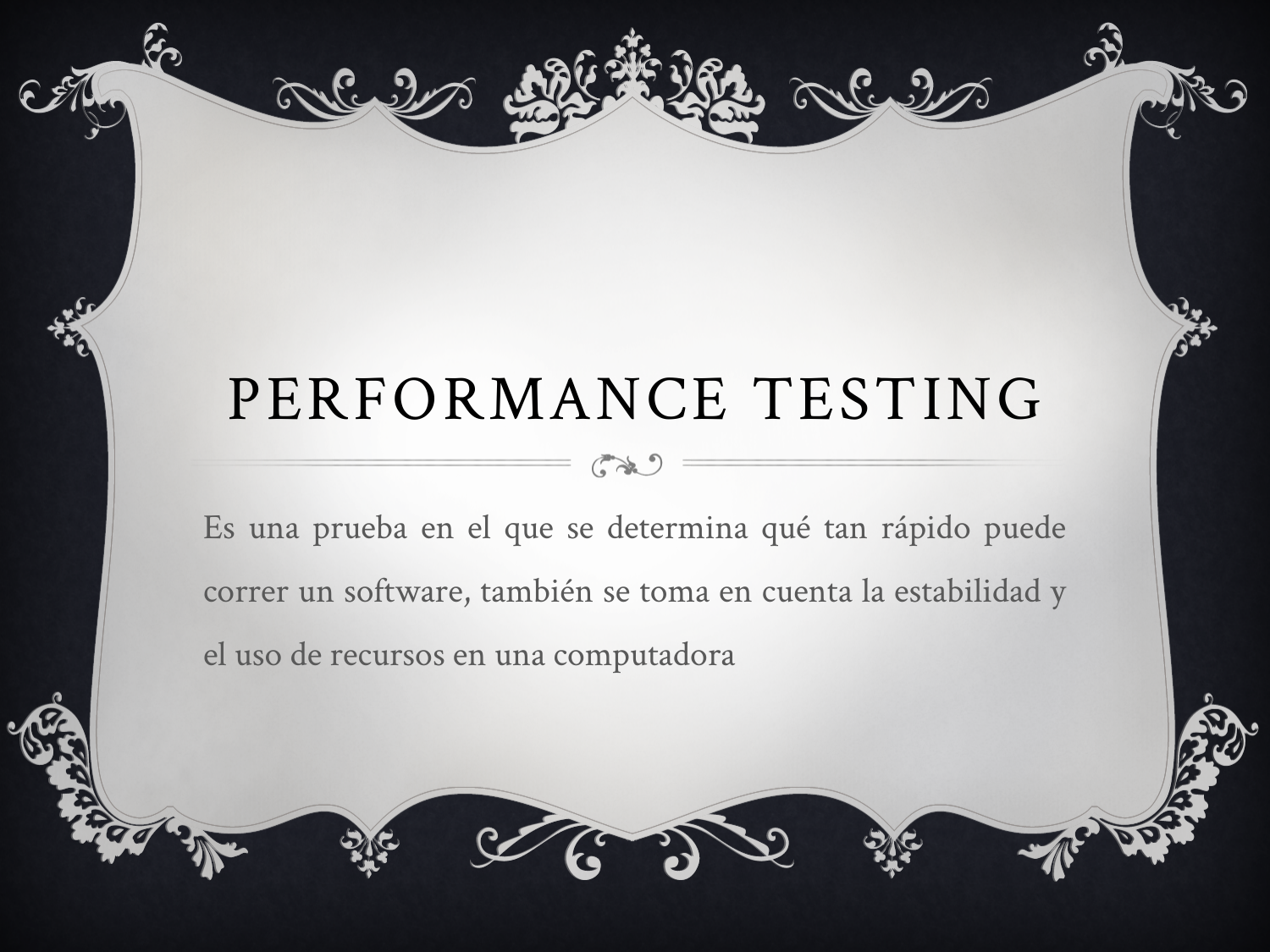

# Performance testing
Es una prueba en el que se determina qué tan rápido puede correr un software, también se toma en cuenta la estabilidad y el uso de recursos en una computadora